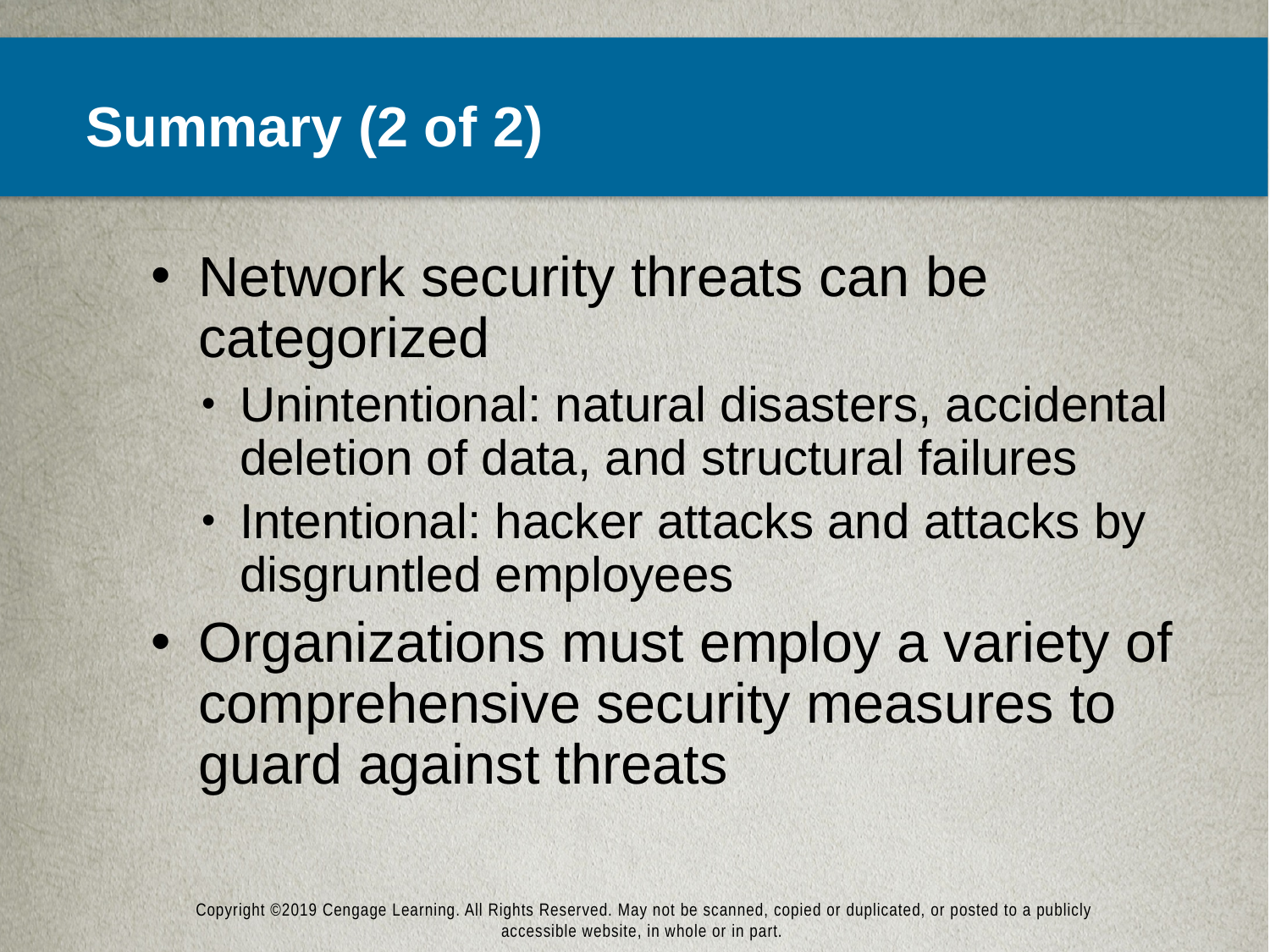

# Summary (2 of 2)
Network security threats can be categorized
Unintentional: natural disasters, accidental deletion of data, and structural failures
Intentional: hacker attacks and attacks by disgruntled employees
Organizations must employ a variety of comprehensive security measures to guard against threats